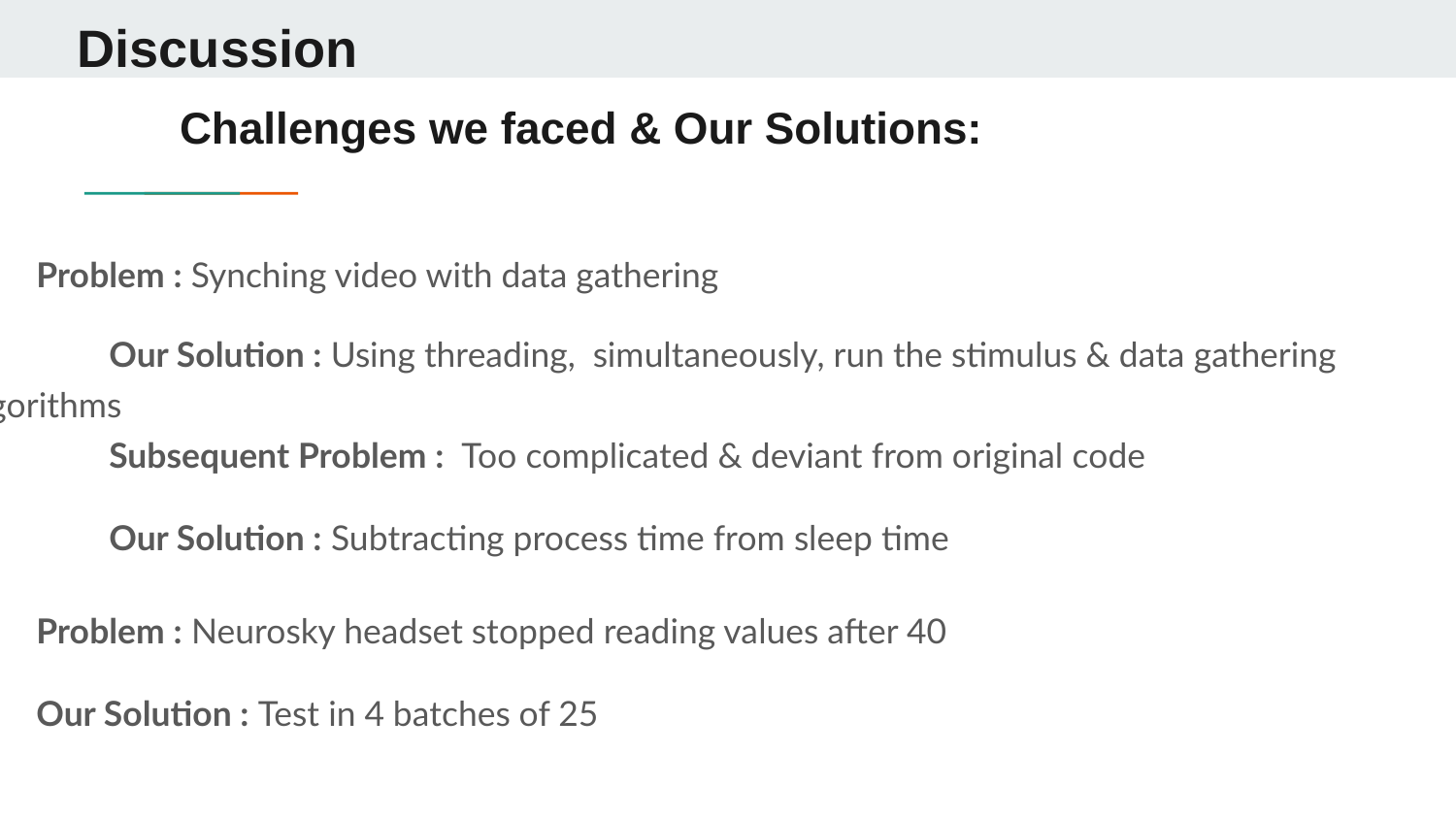

Discussion
# Challenges we faced & Our Solutions:
Problem : Synching video with data gathering
     	Our Solution : Using threading,  simultaneously, run the stimulus & data gathering algorithms
	Subsequent Problem :  Too complicated & deviant from original code
	Our Solution : Subtracting process time from sleep time
Problem : Neurosky headset stopped reading values after 40
Our Solution : Test in 4 batches of 25